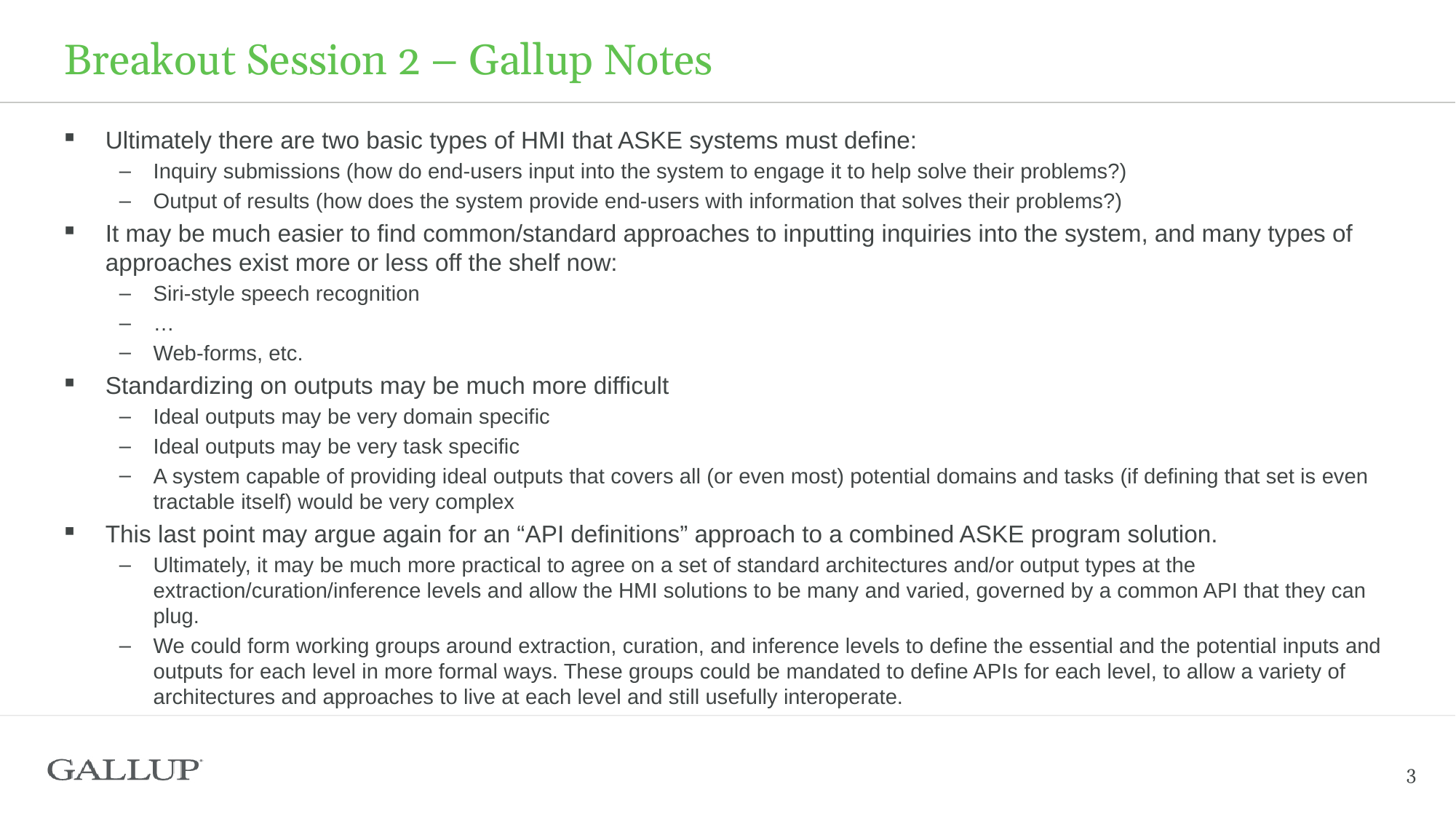

# Breakout Session 2 – Gallup Notes
Ultimately there are two basic types of HMI that ASKE systems must define:
Inquiry submissions (how do end-users input into the system to engage it to help solve their problems?)
Output of results (how does the system provide end-users with information that solves their problems?)
It may be much easier to find common/standard approaches to inputting inquiries into the system, and many types of approaches exist more or less off the shelf now:
Siri-style speech recognition
…
Web-forms, etc.
Standardizing on outputs may be much more difficult
Ideal outputs may be very domain specific
Ideal outputs may be very task specific
A system capable of providing ideal outputs that covers all (or even most) potential domains and tasks (if defining that set is even tractable itself) would be very complex
This last point may argue again for an “API definitions” approach to a combined ASKE program solution.
Ultimately, it may be much more practical to agree on a set of standard architectures and/or output types at the extraction/curation/inference levels and allow the HMI solutions to be many and varied, governed by a common API that they can plug.
We could form working groups around extraction, curation, and inference levels to define the essential and the potential inputs and outputs for each level in more formal ways. These groups could be mandated to define APIs for each level, to allow a variety of architectures and approaches to live at each level and still usefully interoperate.
3